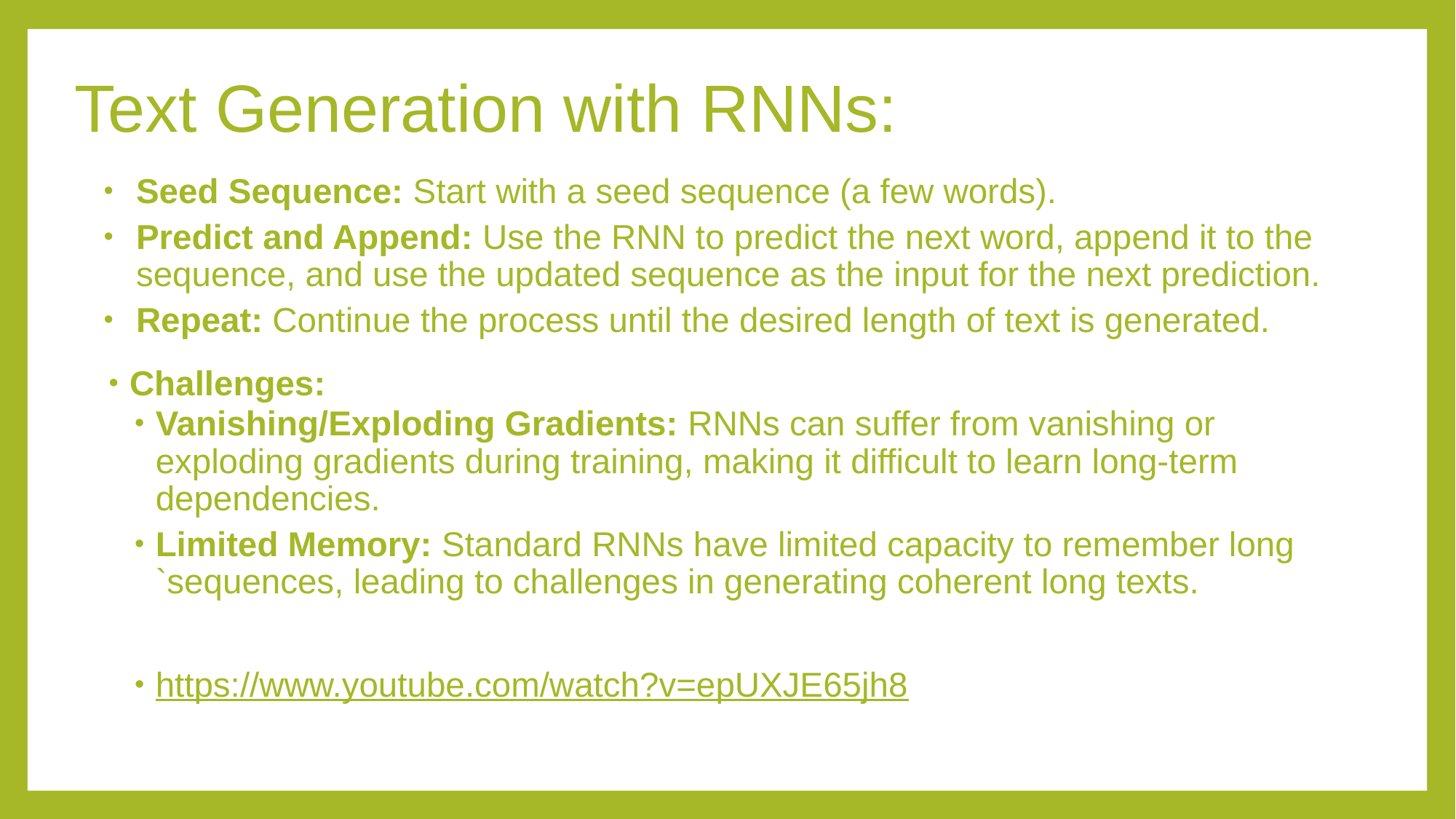

# Text Generation with RNNs:
Seed Sequence: Start with a seed sequence (a few words).
Predict and Append: Use the RNN to predict the next word, append it to the sequence, and use the updated sequence as the input for the next prediction.
Repeat: Continue the process until the desired length of text is generated.
Challenges:
Vanishing/Exploding Gradients: RNNs can suffer from vanishing or exploding gradients during training, making it difficult to learn long-term dependencies.
Limited Memory: Standard RNNs have limited capacity to remember long `sequences, leading to challenges in generating coherent long texts.

https://www.youtube.com/watch?v=epUXJE65jh8